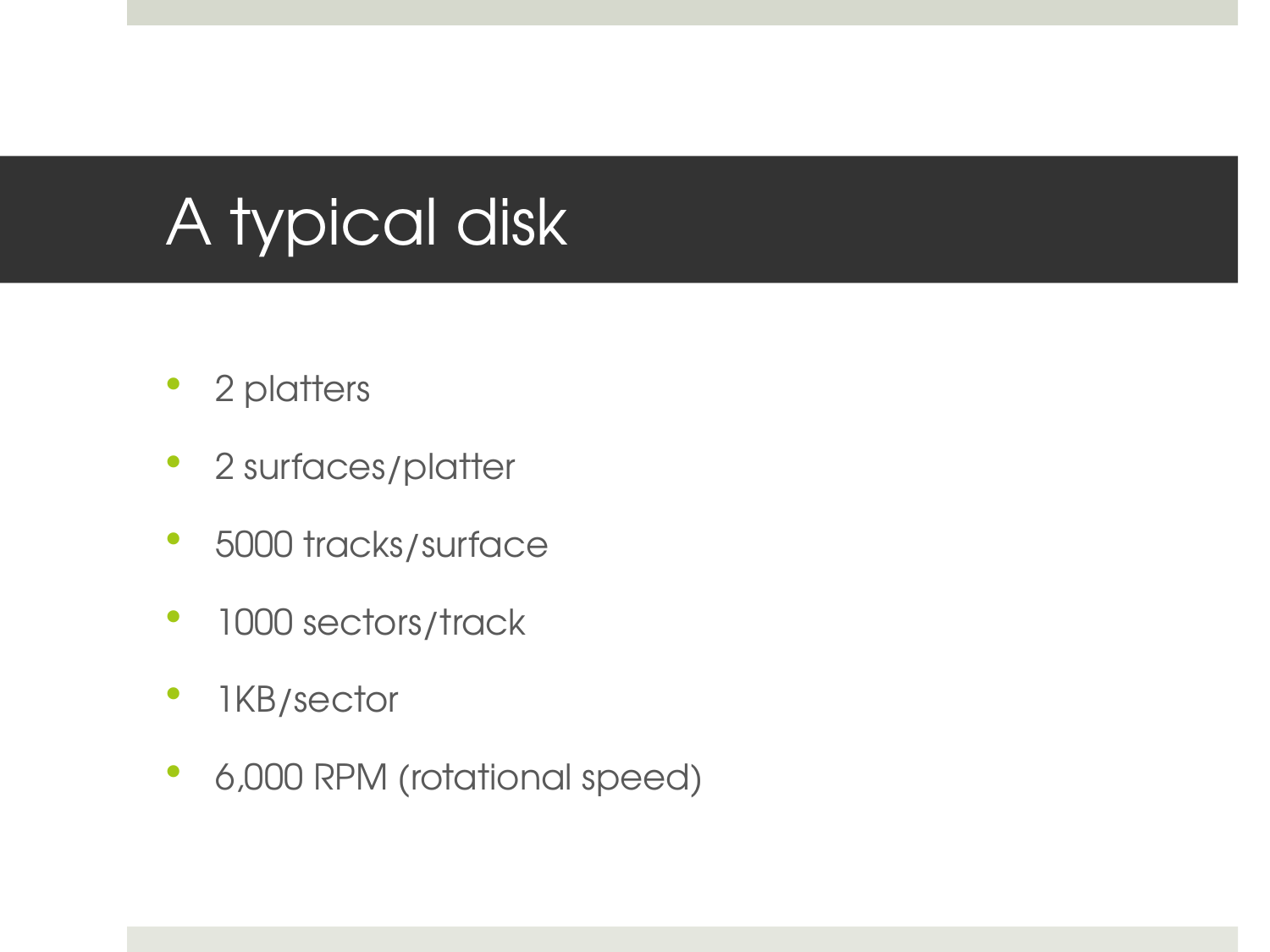

# A typical disk
2 platters
2 surfaces/platter
5000 tracks/surface
1000 sectors/track
1KB/sector
6,000 RPM (rotational speed)